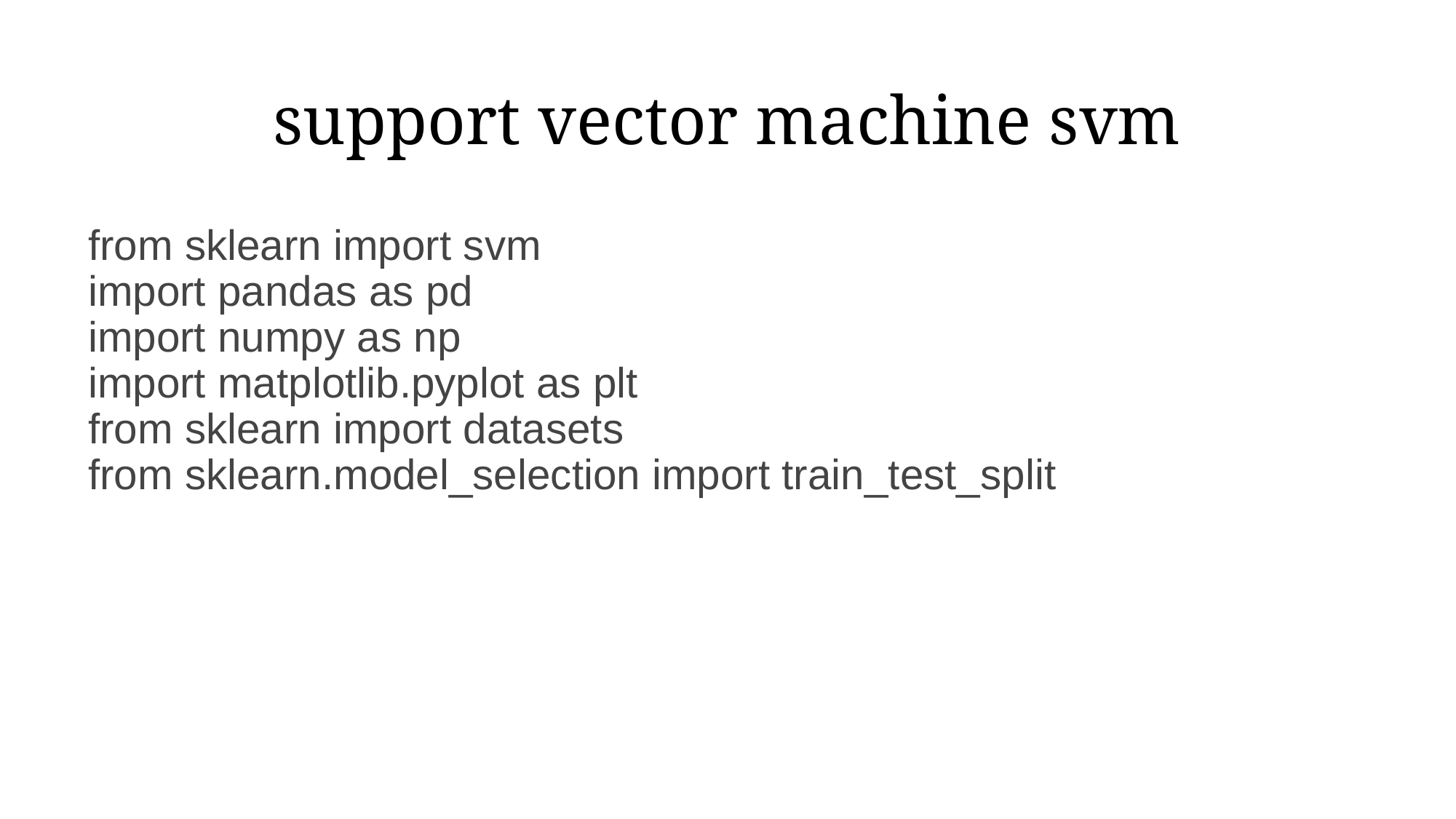

# support vector machine svm
from sklearn import svm
import pandas as pd
import numpy as np
import matplotlib.pyplot as plt
from sklearn import datasets
from sklearn.model_selection import train_test_split